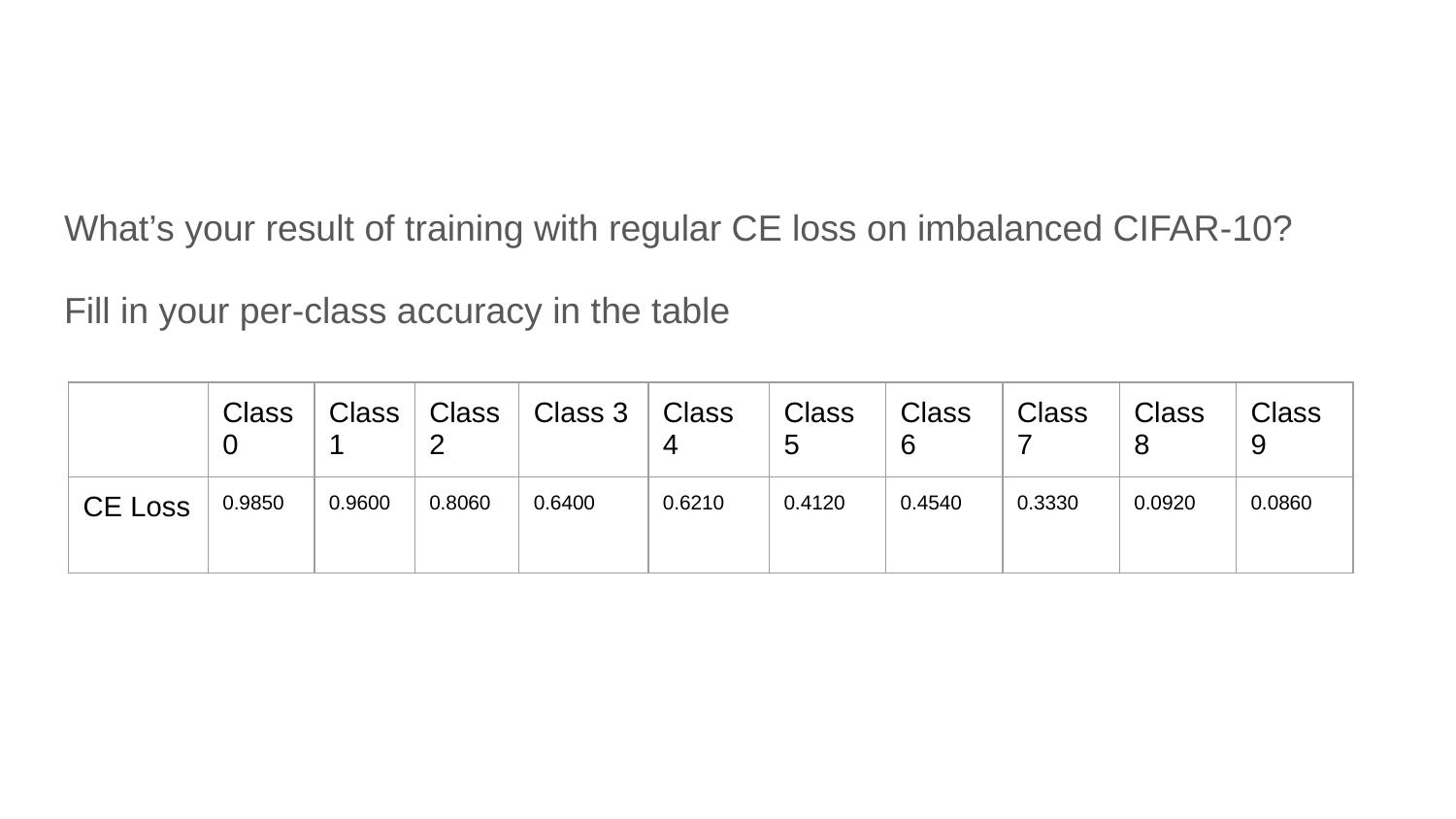

What’s your result of training with regular CE loss on imbalanced CIFAR-10?
Fill in your per-class accuracy in the table
|  | Class 0 | Class 1 | Class 2 | Class 3 | Class 4 | Class 5 | Class 6 | Class 7 | Class 8 | Class 9 |
| --- | --- | --- | --- | --- | --- | --- | --- | --- | --- | --- |
| CE Loss | 0.9850 | 0.9600 | 0.8060 | 0.6400 | 0.6210 | 0.4120 | 0.4540 | 0.3330 | 0.0920 | 0.0860 |